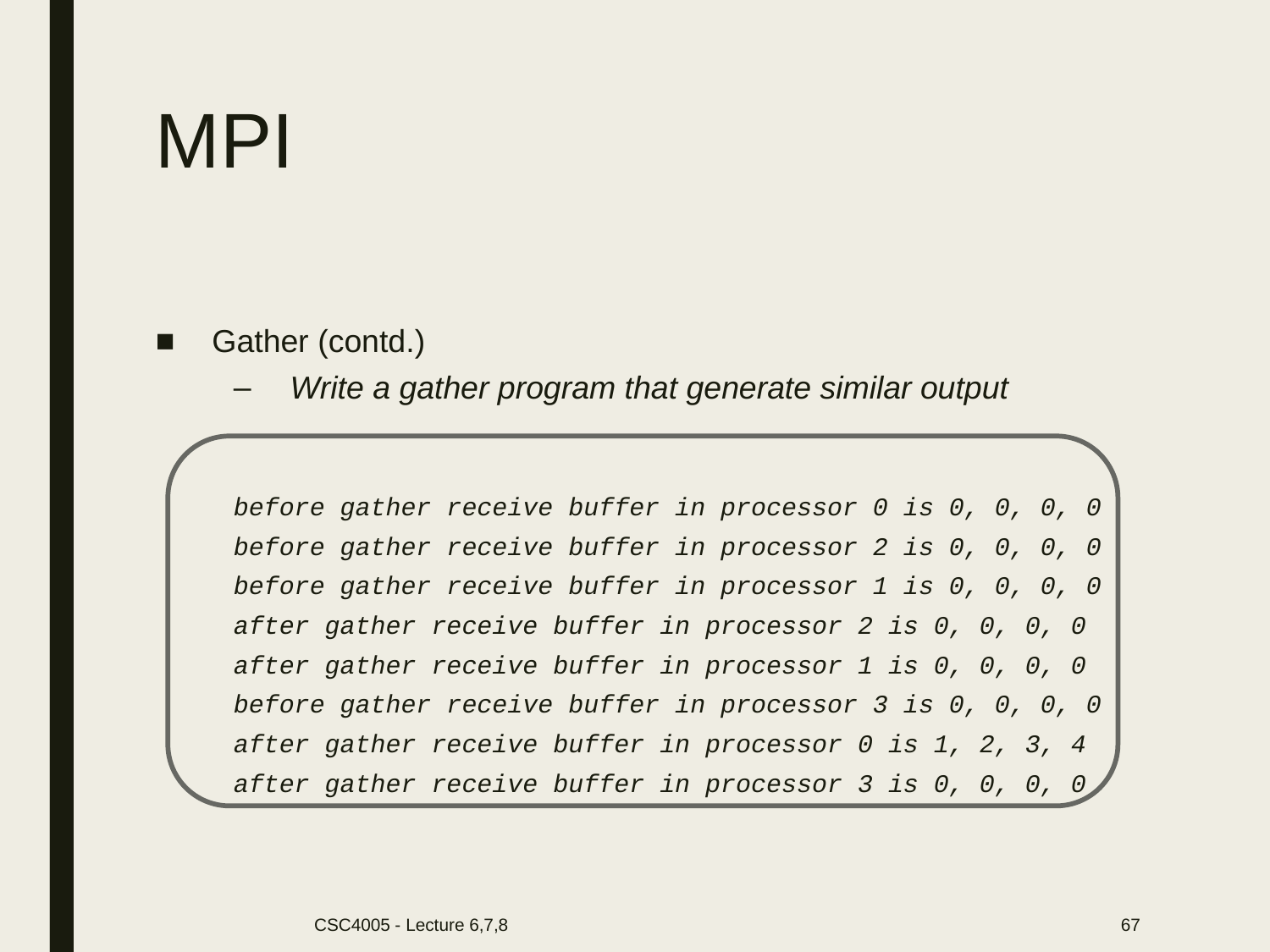

# MPI
Gather (contd.)
Write a gather program that generate similar output

before gather receive buffer in processor 0 is 0, 0, 0, 0
before gather receive buffer in processor 2 is 0, 0, 0, 0
before gather receive buffer in processor 1 is 0, 0, 0, 0
after gather receive buffer in processor 2 is 0, 0, 0, 0
after gather receive buffer in processor 1 is 0, 0, 0, 0
before gather receive buffer in processor 3 is 0, 0, 0, 0
after gather receive buffer in processor 0 is 1, 2, 3, 4
after gather receive buffer in processor 3 is 0, 0, 0, 0

CSC4005 - Lecture 6,7,8
67